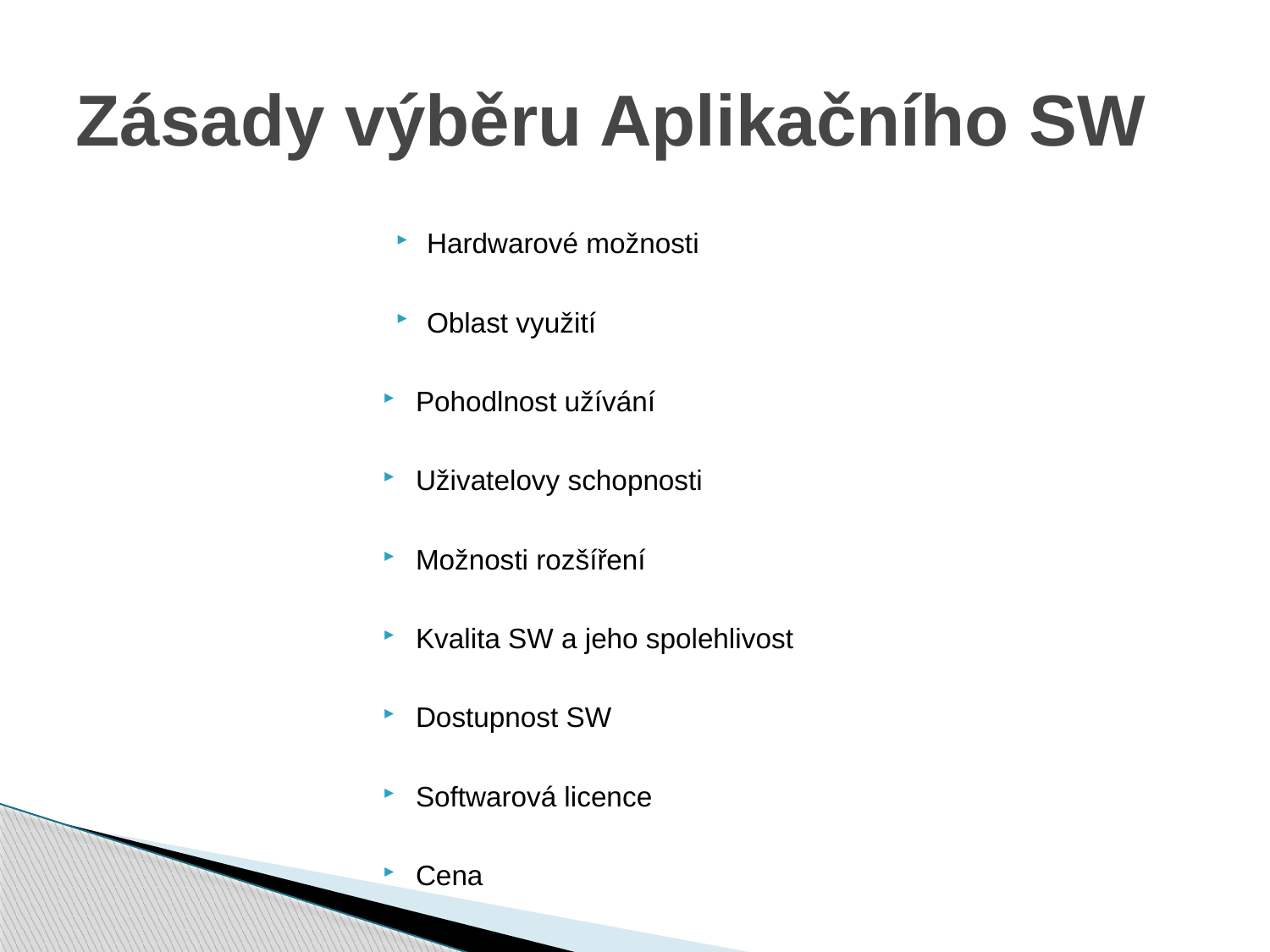

# Zásady výběru Aplikačního SW

Hardwarové možnosti

Oblast využití

Pohodlnost užívání

Uživatelovy schopnosti

Možnosti rozšíření

Kvalita SW a jeho spolehlivost

Dostupnost SW

Softwarová licence

Cena